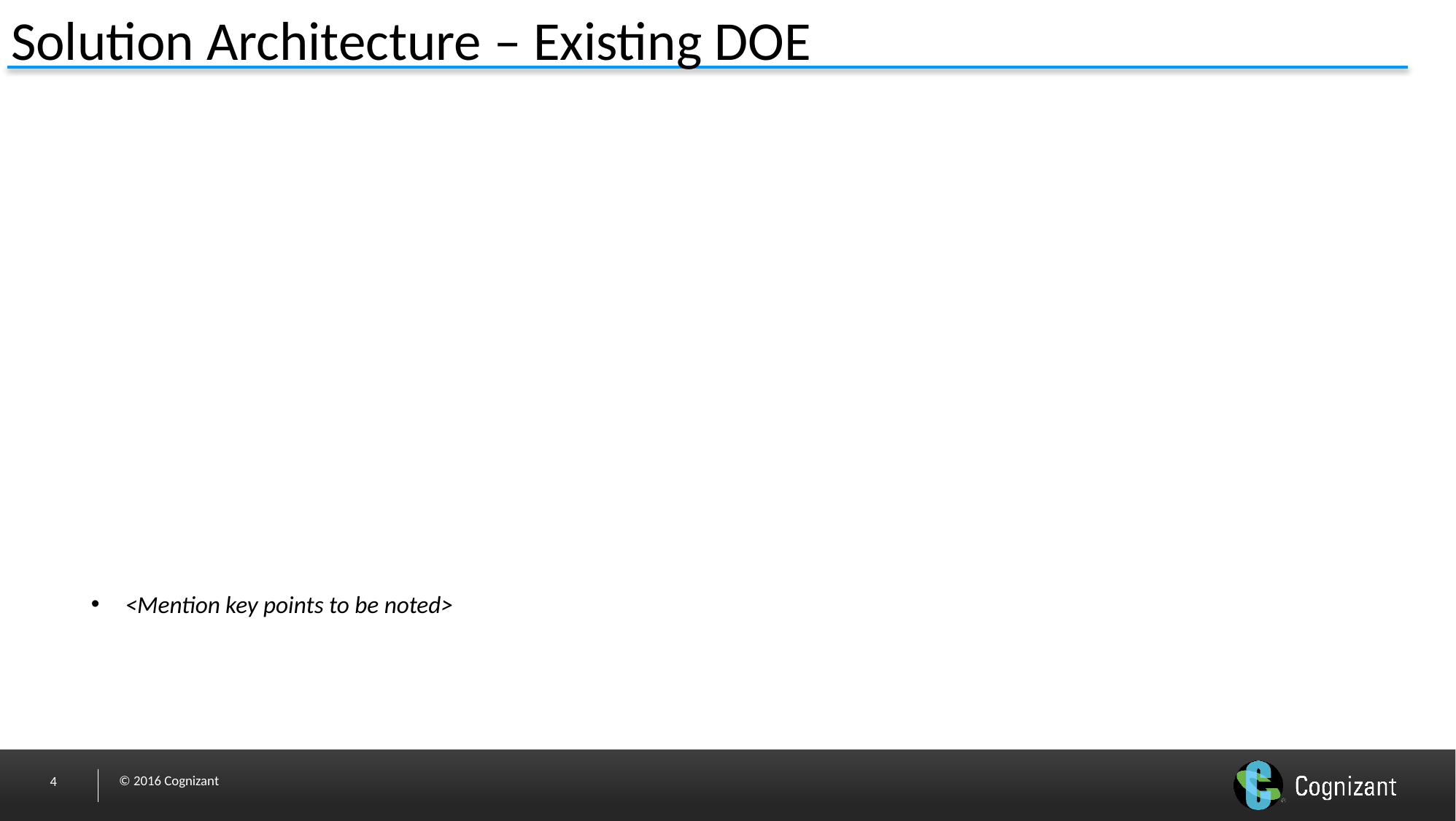

# Solution Architecture – Existing DOE
<Mention key points to be noted>